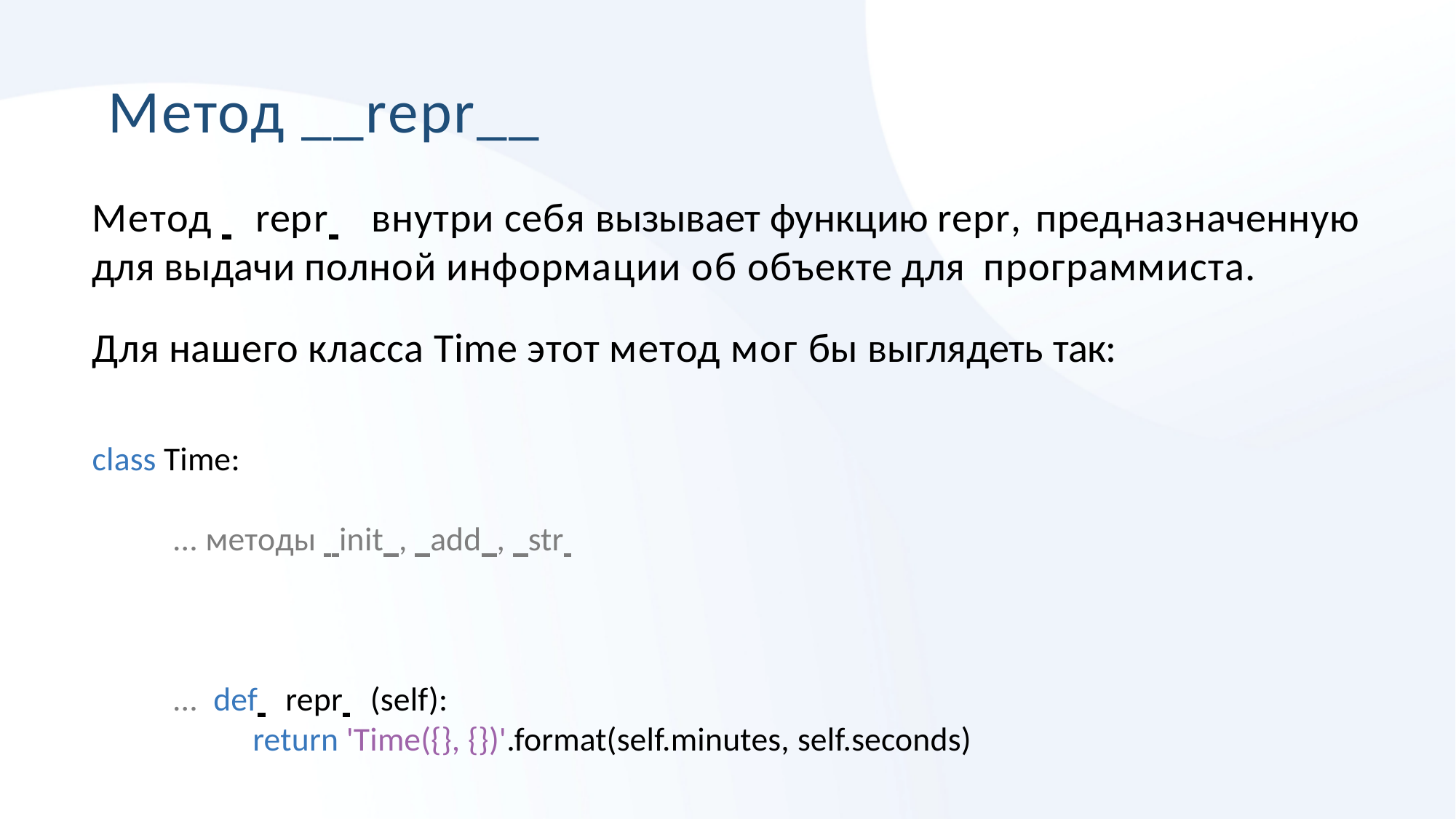

Метод __repr__
Метод  	repr 	внутри себя вызывает функцию repr,  предназначенную для выдачи полной информации об объекте для  программиста.
Для нашего класса Time этот метод мог бы выглядеть так:

class Time:
... методы   init  ,   add  ,   str 	...  def repr (self):
return 'Time({}, {})'.format(self.minutes, self.seconds)